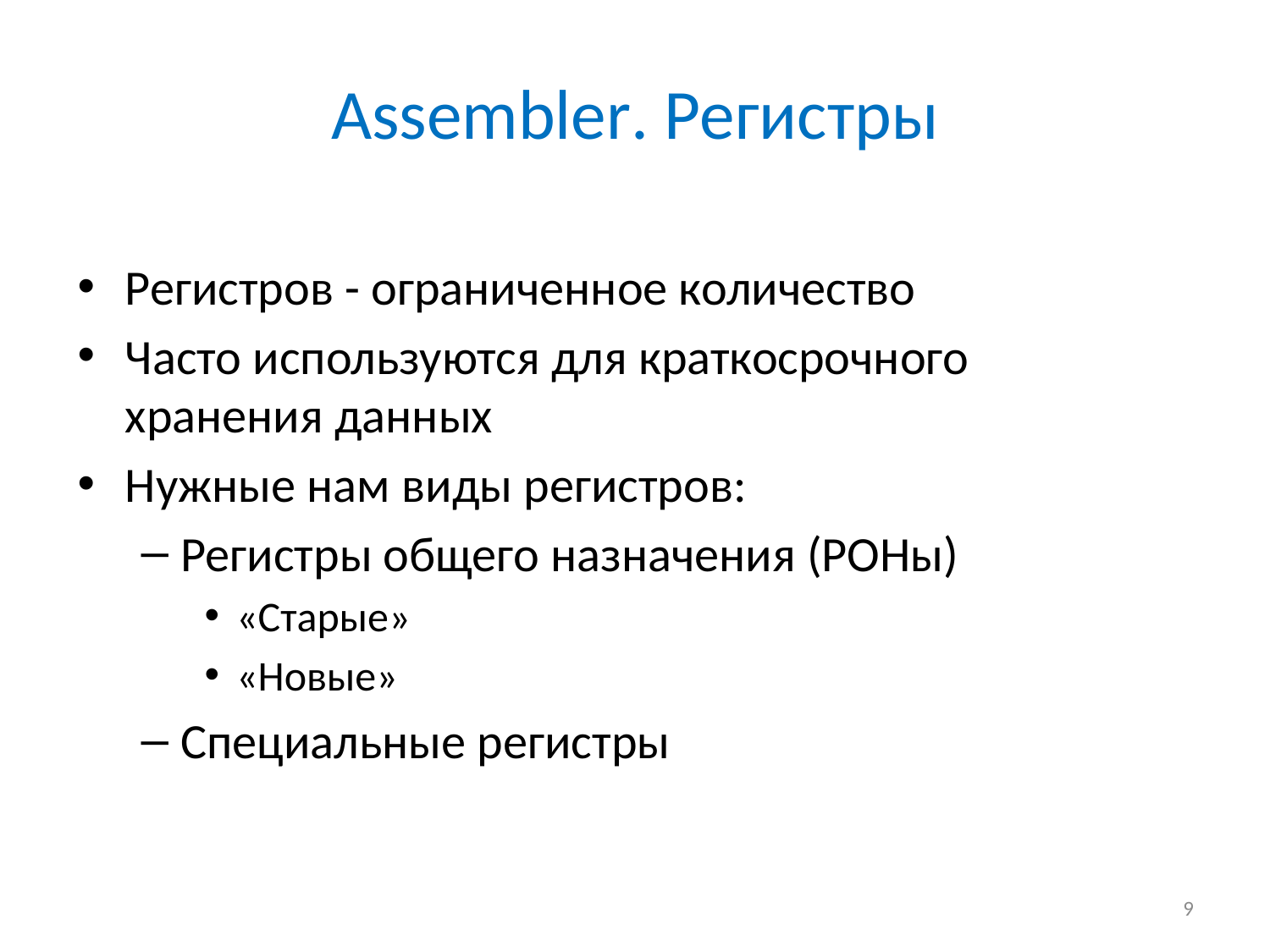

# Assembler. Регистры

Регистров - ограниченное количество
Часто используются для краткосрочного хранения данных
Нужные нам виды регистров:
Регистры общего назначения (РОНы)
«Старые»
«Новые»
Специальные регистры

9